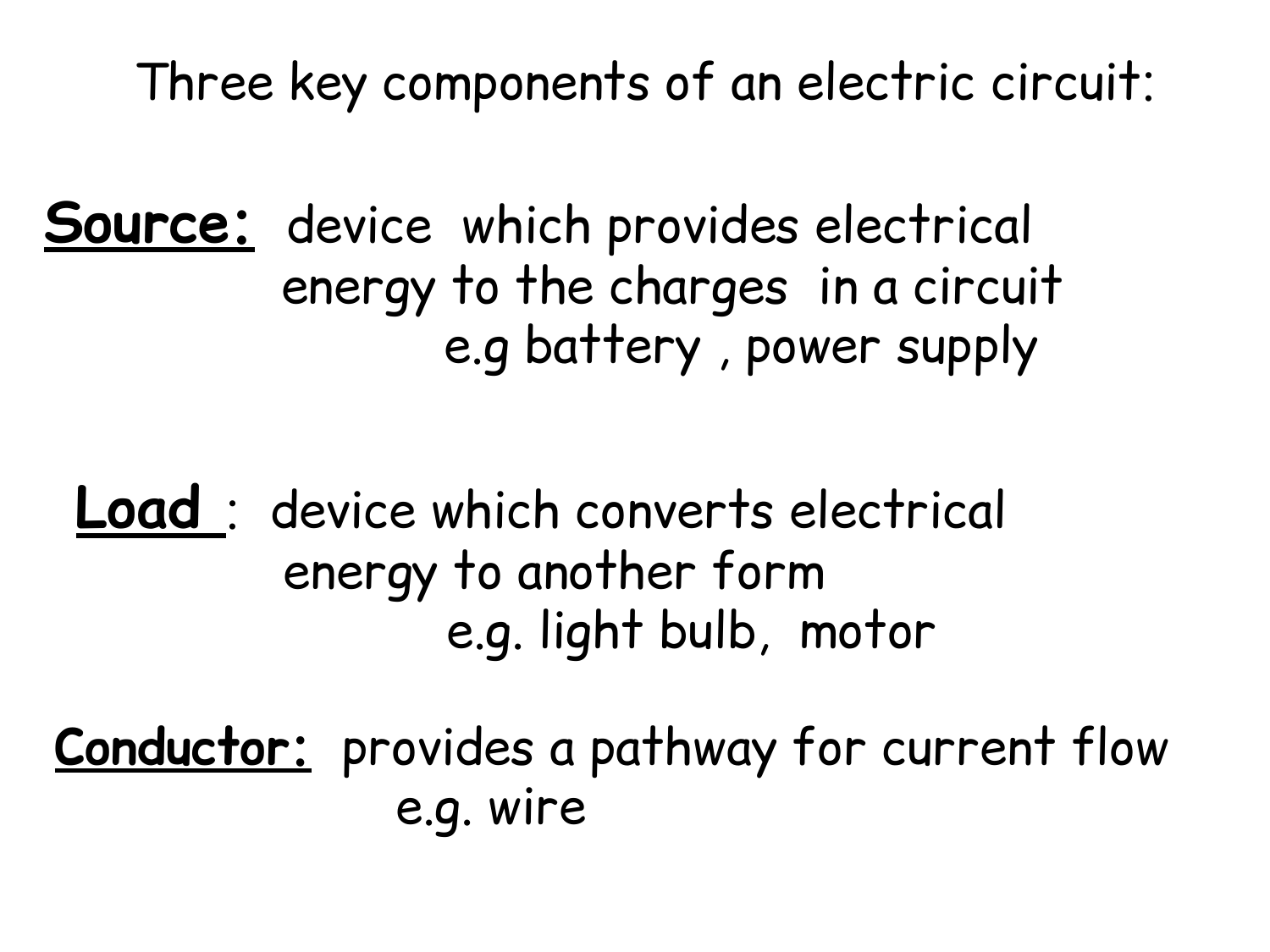

# Three key components of an electric circuit:
Source:  device  which provides electrical
                energy to the charges  in a circuit
                           e.g battery , power supply
Load :  device which converts electrical
              energy to another form
                         e.g. light bulb,  motor
Conductor:  provides a pathway for current flow
                       e.g. wire